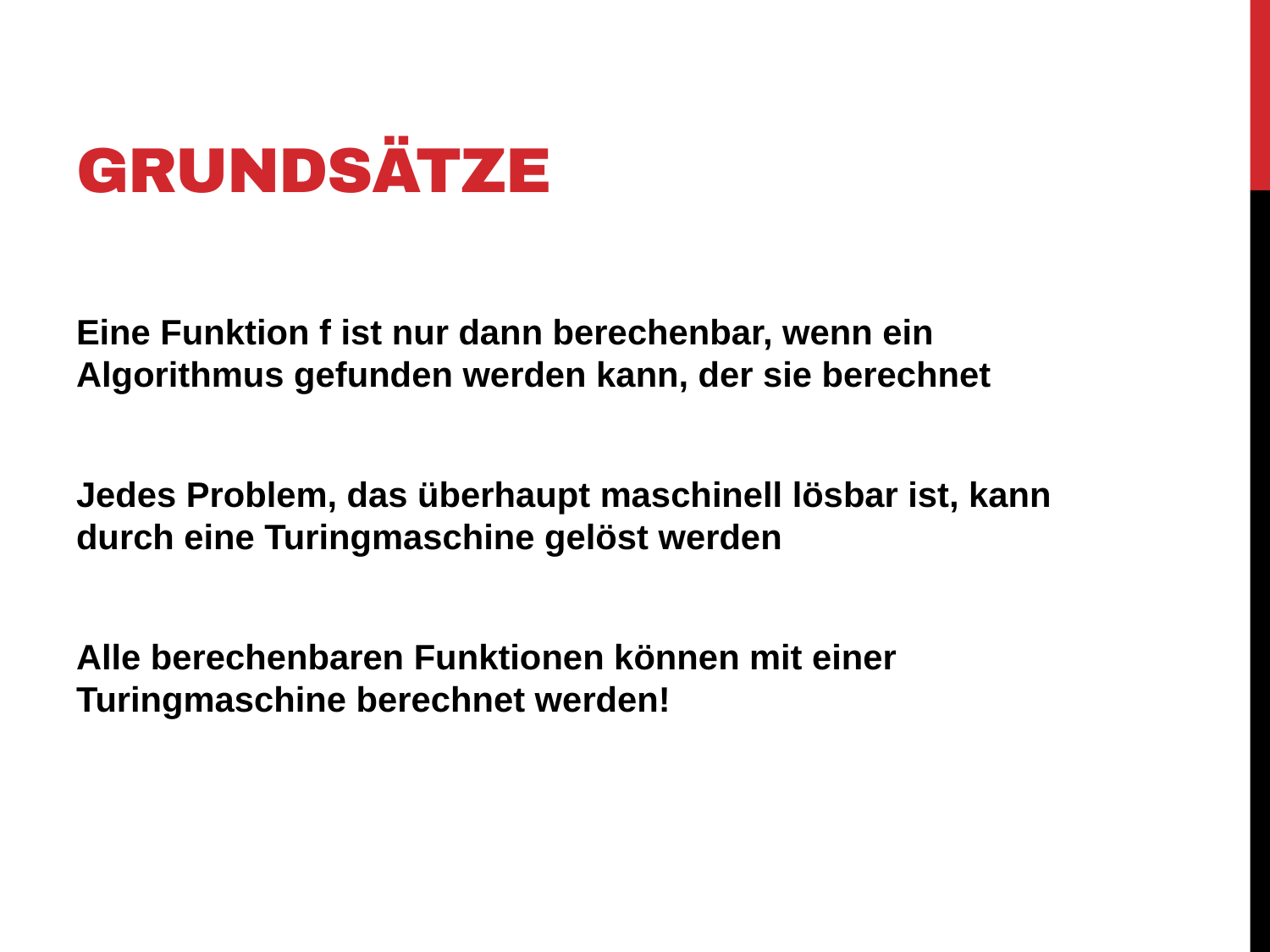

# Grundsätze

Eine Funktion f ist nur dann berechenbar, wenn ein Algorithmus gefunden werden kann, der sie berechnet

Jedes Problem, das überhaupt maschinell lösbar ist, kann durch eine Turingmaschine gelöst werden

Alle berechenbaren Funktionen können mit einer Turingmaschine berechnet werden!